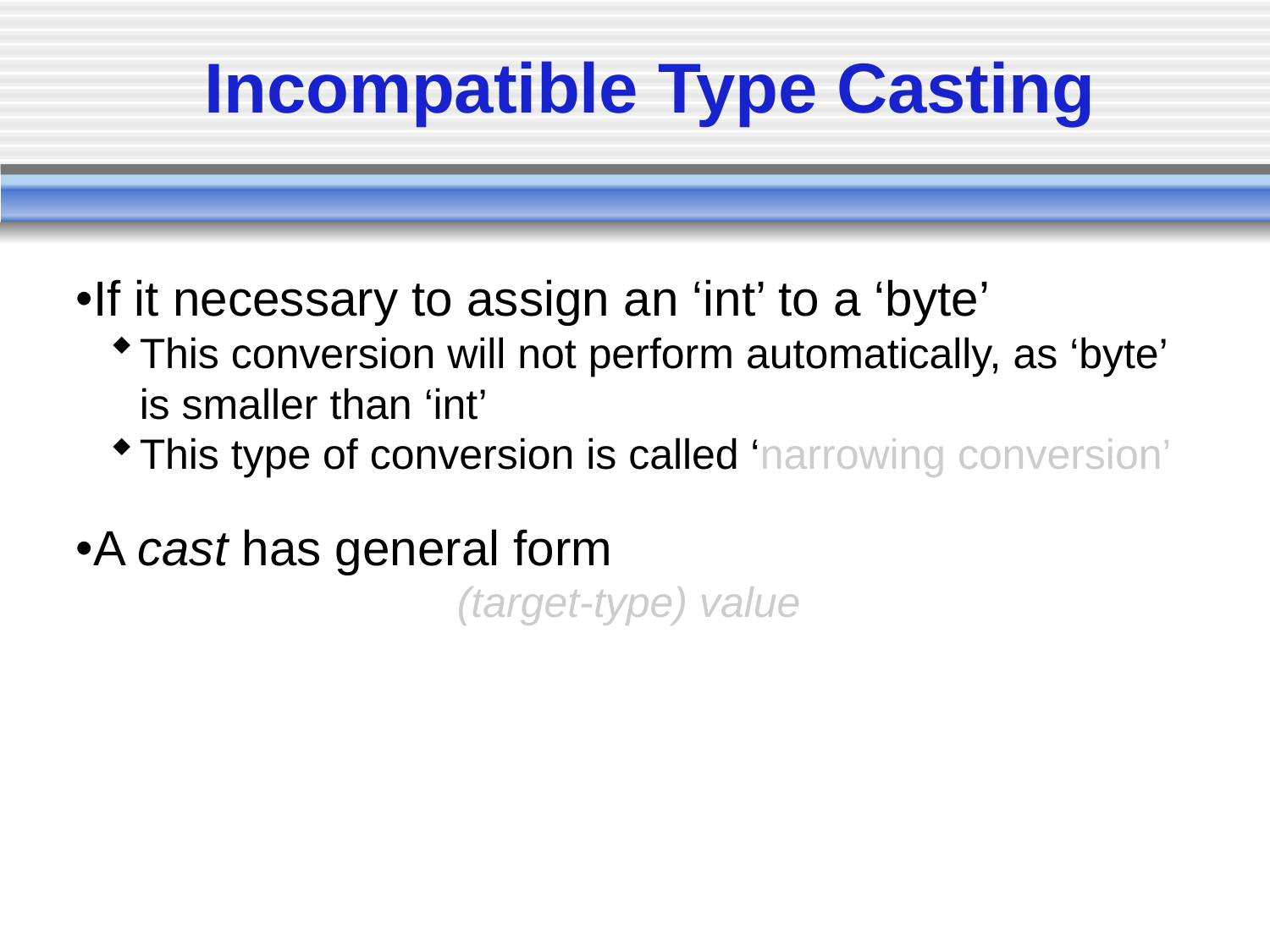

Incompatible Type Casting
If it necessary to assign an ‘int’ to a ‘byte’
This conversion will not perform automatically, as ‘byte’ is smaller than ‘int’
This type of conversion is called ‘narrowing conversion’

A cast has general form
			(target-type) value